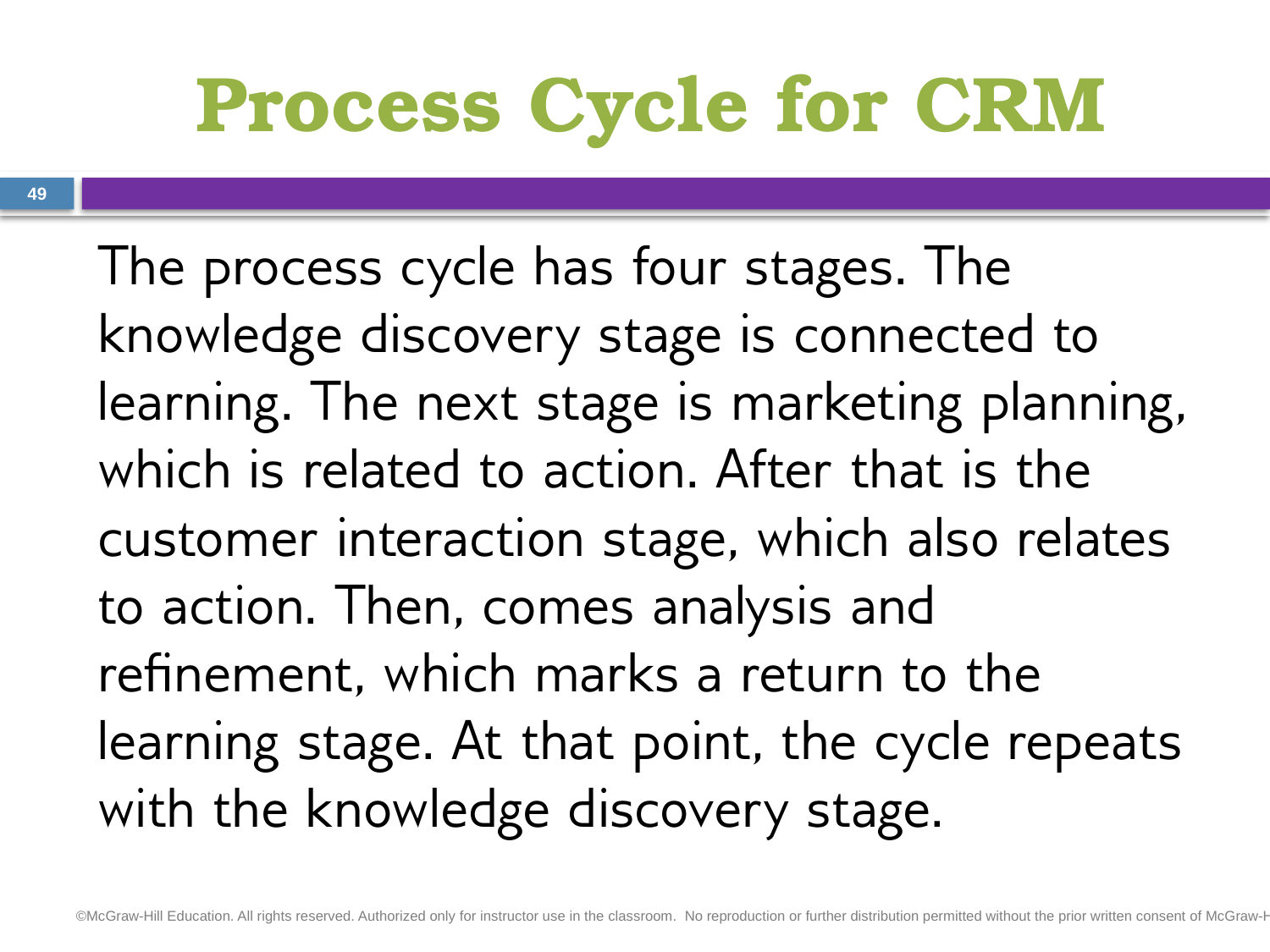

# Process Cycle for CRM
49
The process cycle has four stages. The knowledge discovery stage is connected to learning. The next stage is marketing planning, which is related to action. After that is the customer interaction stage, which also relates to action. Then, comes analysis and refinement, which marks a return to the learning stage. At that point, the cycle repeats with the knowledge discovery stage.
©McGraw-Hill Education. All rights reserved. Authorized only for instructor use in the classroom.  No reproduction or further distribution permitted without the prior written consent of McGraw-Hill Education.